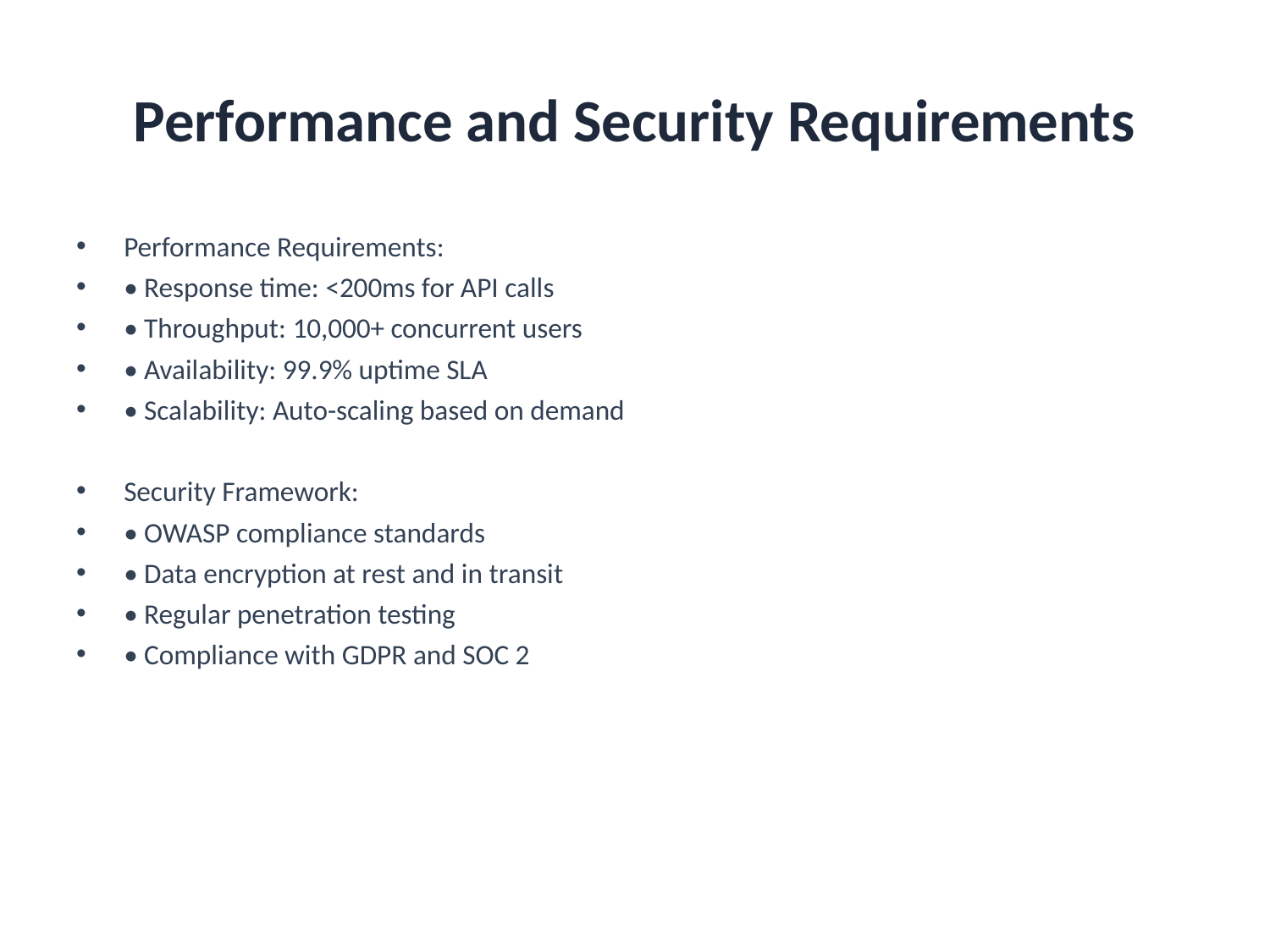

# Performance and Security Requirements
Performance Requirements:
• Response time: <200ms for API calls
• Throughput: 10,000+ concurrent users
• Availability: 99.9% uptime SLA
• Scalability: Auto-scaling based on demand

Security Framework:
• OWASP compliance standards
• Data encryption at rest and in transit
• Regular penetration testing
• Compliance with GDPR and SOC 2